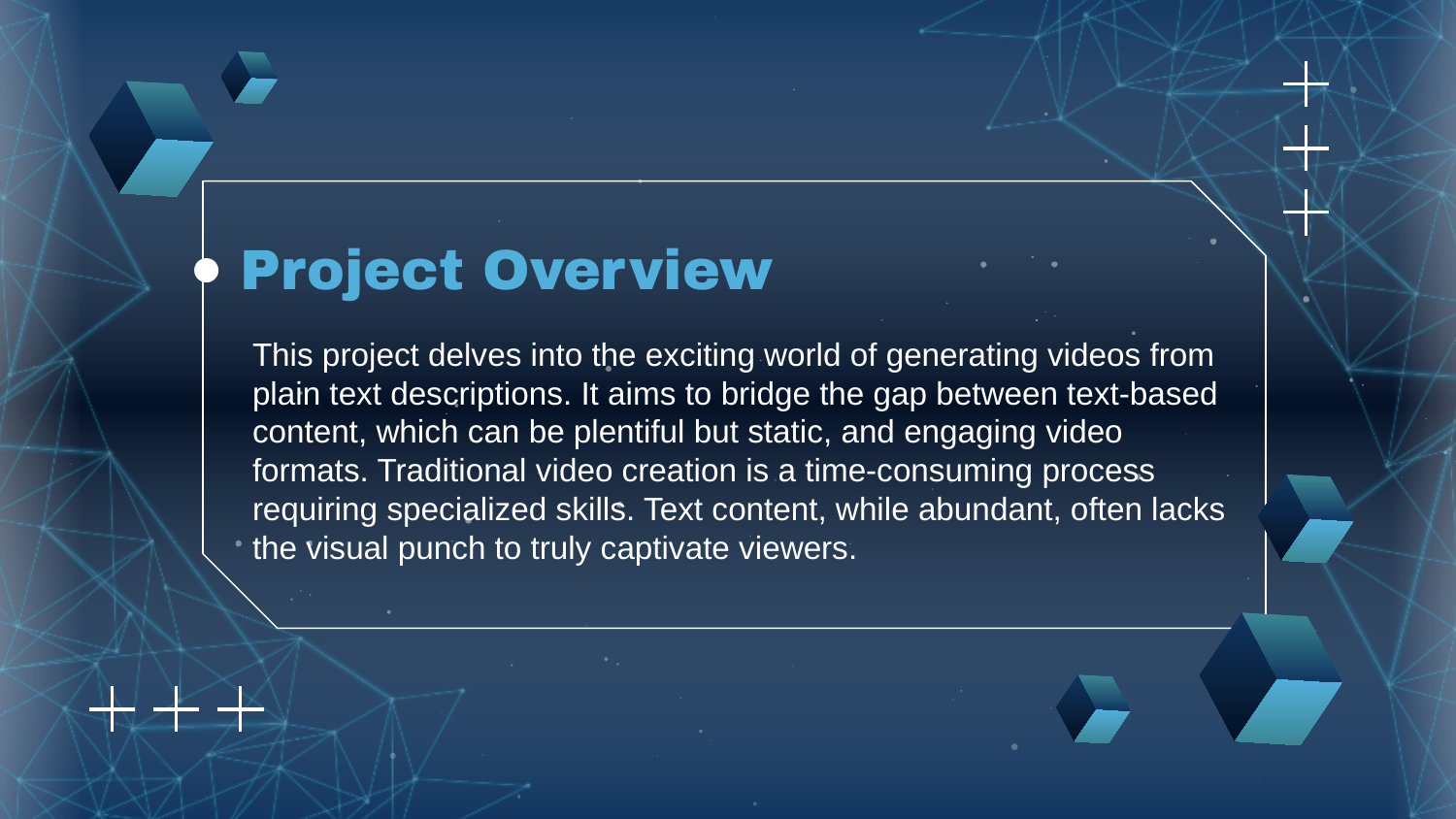

Project Overview
# This project delves into the exciting world of generating videos from plain text descriptions. It aims to bridge the gap between text-based content, which can be plentiful but static, and engaging video formats. Traditional video creation is a time-consuming process requiring specialized skills. Text content, while abundant, often lacks the visual punch to truly captivate viewers.